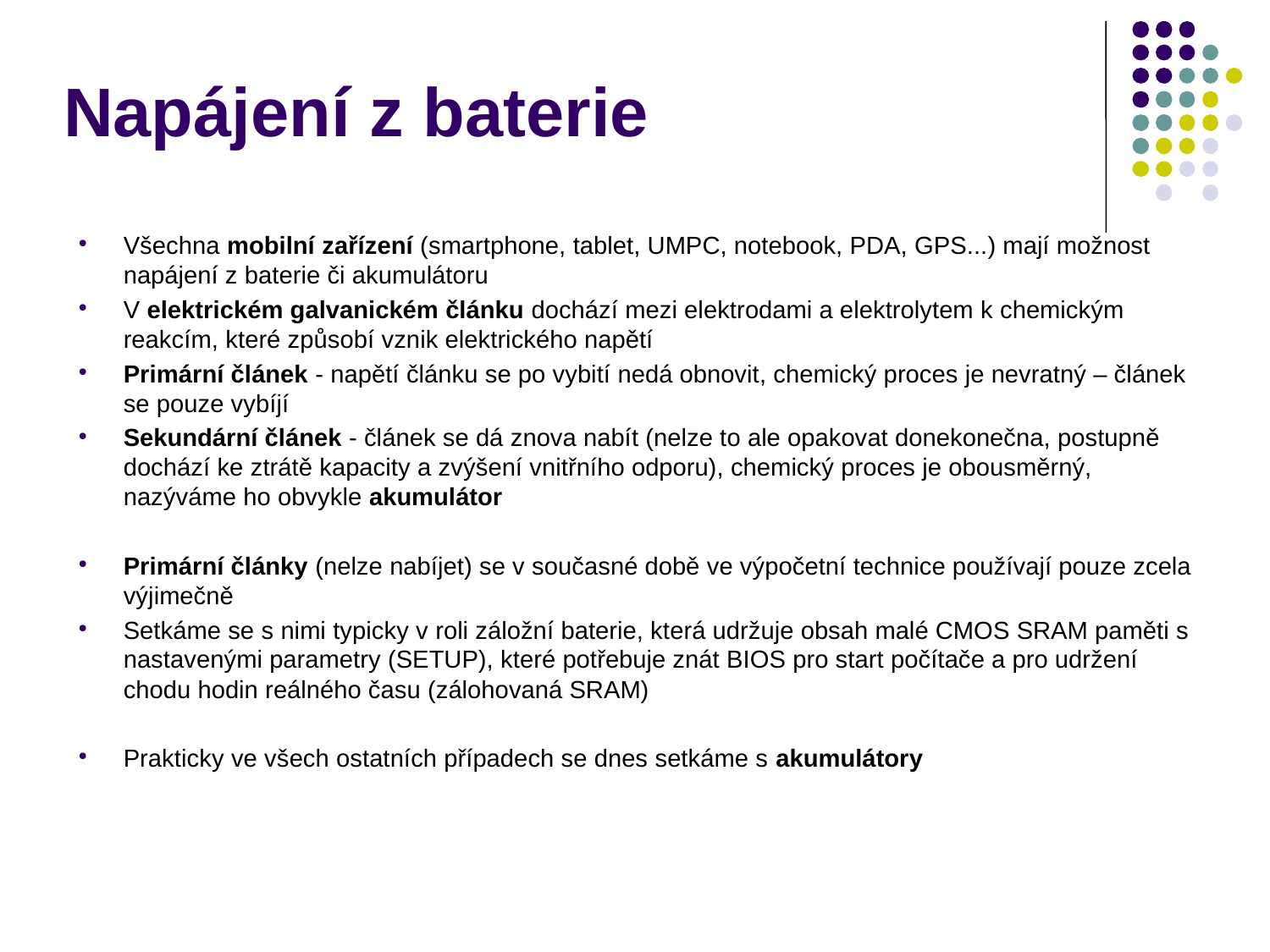

Napájení z baterie
Všechna mobilní zařízení (smartphone, tablet, UMPC, notebook, PDA, GPS...) mají možnost napájení z baterie či akumulátoru
V elektrickém galvanickém článku dochází mezi elektrodami a elektrolytem k chemickým reakcím, které způsobí vznik elektrického napětí
Primární článek - napětí článku se po vybití nedá obnovit, chemický proces je nevratný – článek se pouze vybíjí
Sekundární článek - článek se dá znova nabít (nelze to ale opakovat donekonečna, postupně dochází ke ztrátě kapacity a zvýšení vnitřního odporu), chemický proces je obousměrný, nazýváme ho obvykle akumulátor

Primární články (nelze nabíjet) se v současné době ve výpočetní technice používají pouze zcela výjimečně
Setkáme se s nimi typicky v roli záložní baterie, která udržuje obsah malé CMOS SRAM paměti s nastavenými parametry (SETUP), které potřebuje znát BIOS pro start počítače a pro udržení chodu hodin reálného času (zálohovaná SRAM)

Prakticky ve všech ostatních případech se dnes setkáme s akumulátory